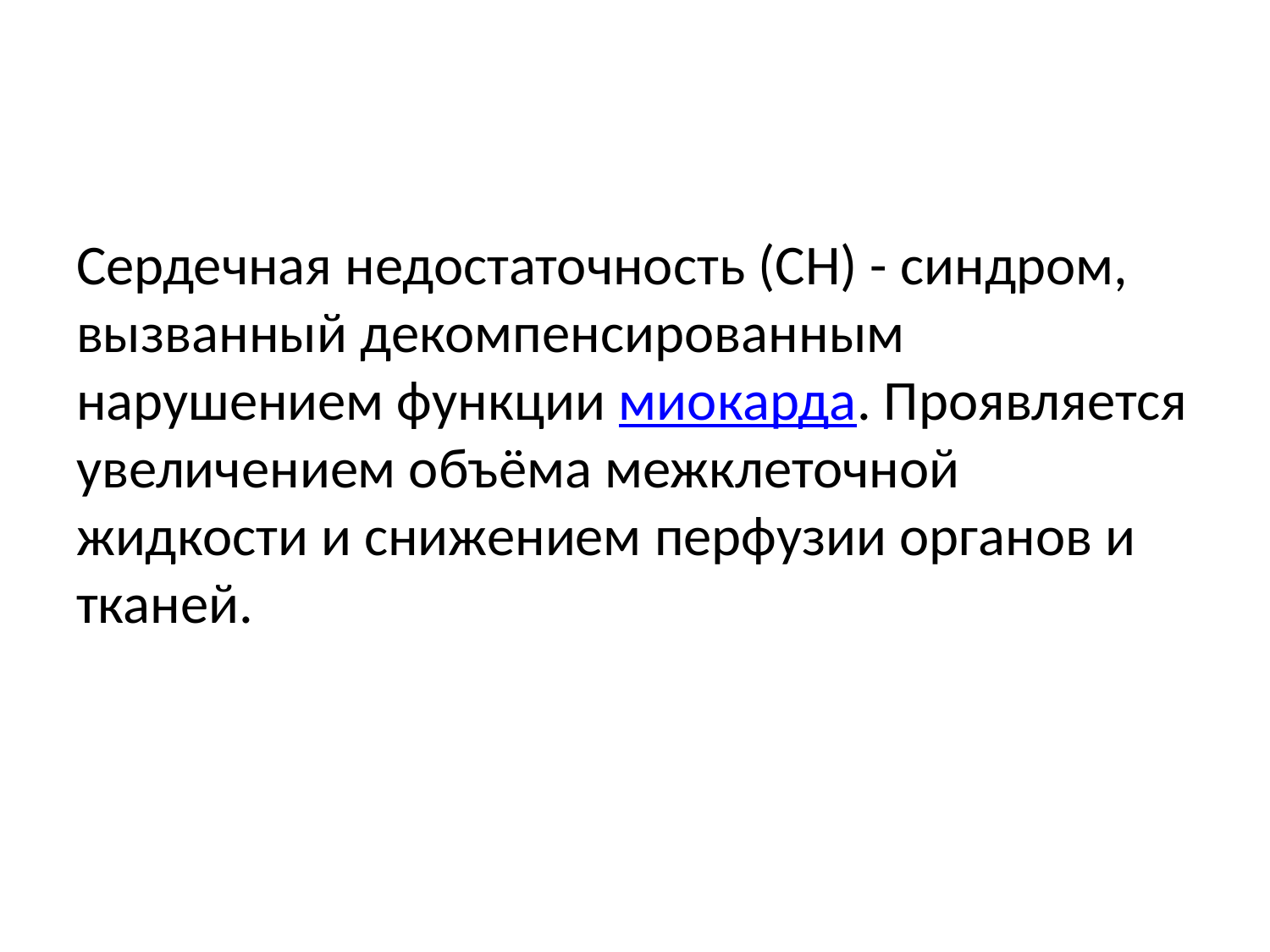

Сердечная недостаточность (СН) - синдром, вызванный декомпенсированным нарушением функции миокарда. Проявляется увеличением объёма межклеточной жидкости и снижением перфузии органов и тканей.